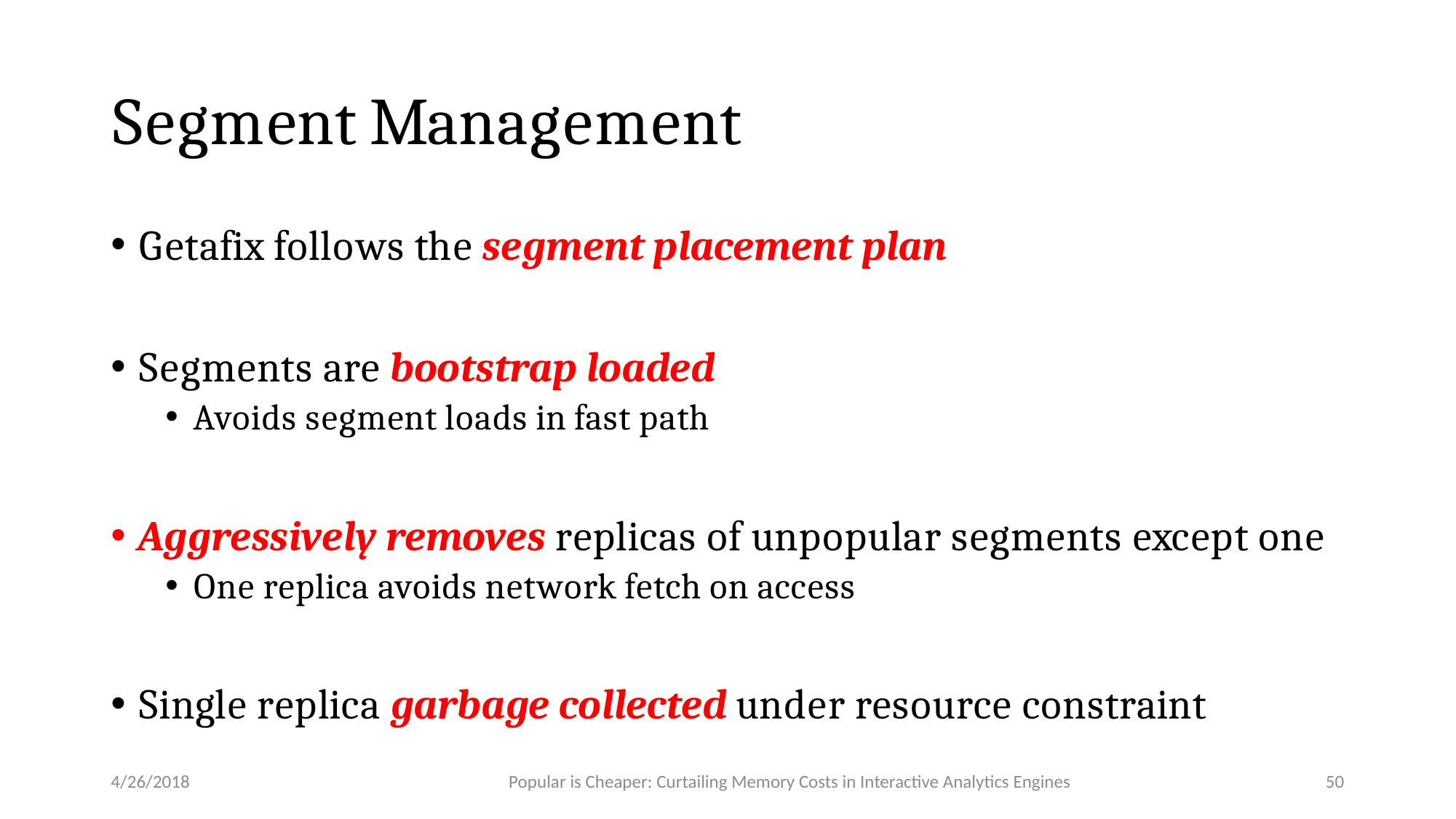

# Segment Management
Getafix follows the segment placement plan

Segments are bootstrap loaded
Avoids segment loads in fast path

Aggressively removes replicas of unpopular segments except one
One replica avoids network fetch on access

Single replica garbage collected under resource constraint
4/26/2018
Popular is Cheaper: Curtailing Memory Costs in Interactive Analytics Engines
50